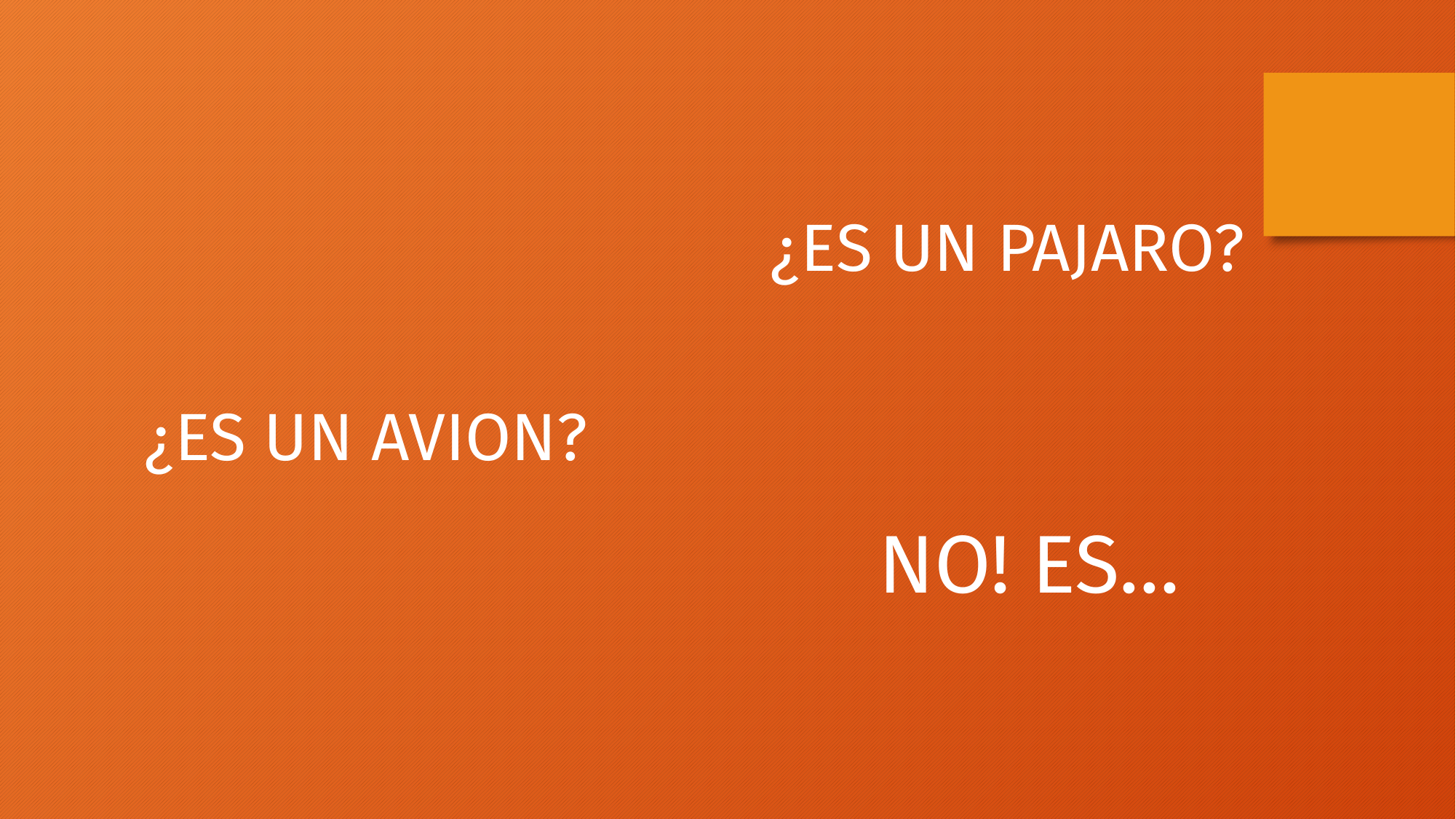

¿ES UN PAJARO?
¿ES UN AVION?
NO! ES…